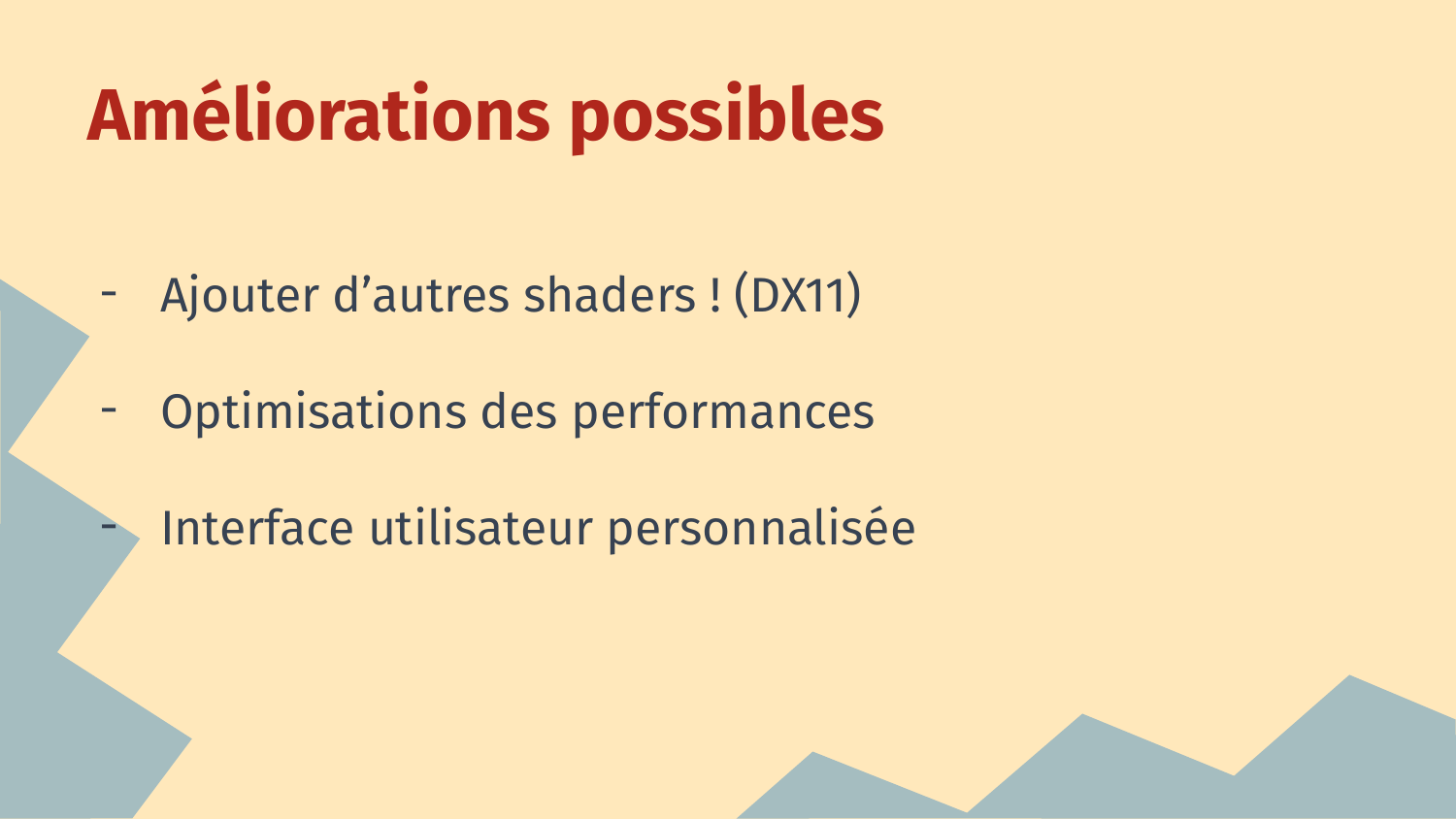

# Améliorations possibles

Ajouter d’autres shaders ! (DX11)

Optimisations des performances

Interface utilisateur personnalisée